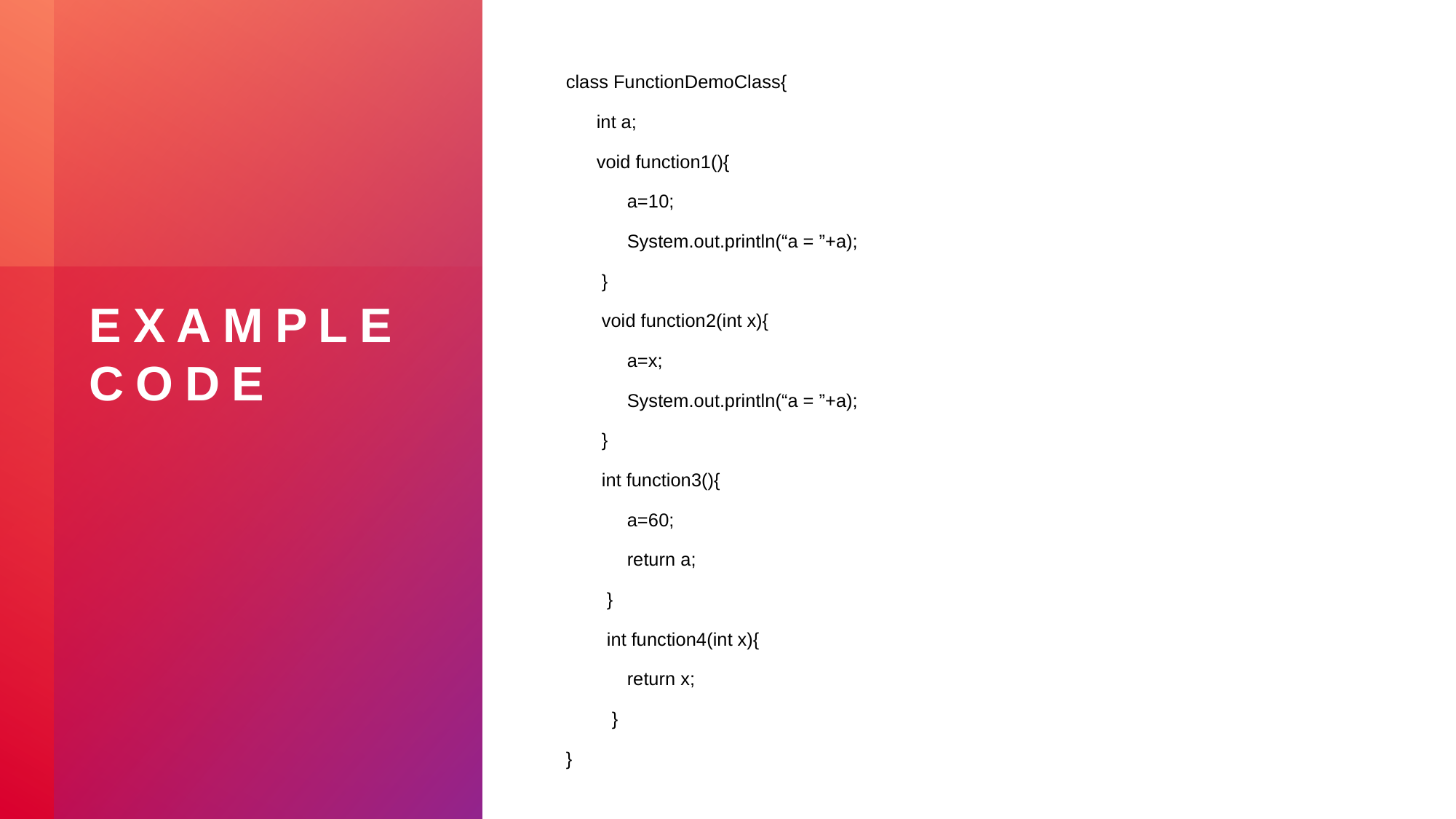

class FunctionDemoClass{
      int a;
      void function1(){
            a=10;
            System.out.println(“a = ”+a);
       }
       void function2(int x){
            a=x;
            System.out.println(“a = ”+a);
       }
       int function3(){
            a=60;
            return a;
        }
        int function4(int x){
            return x;
         }
}

# Example code